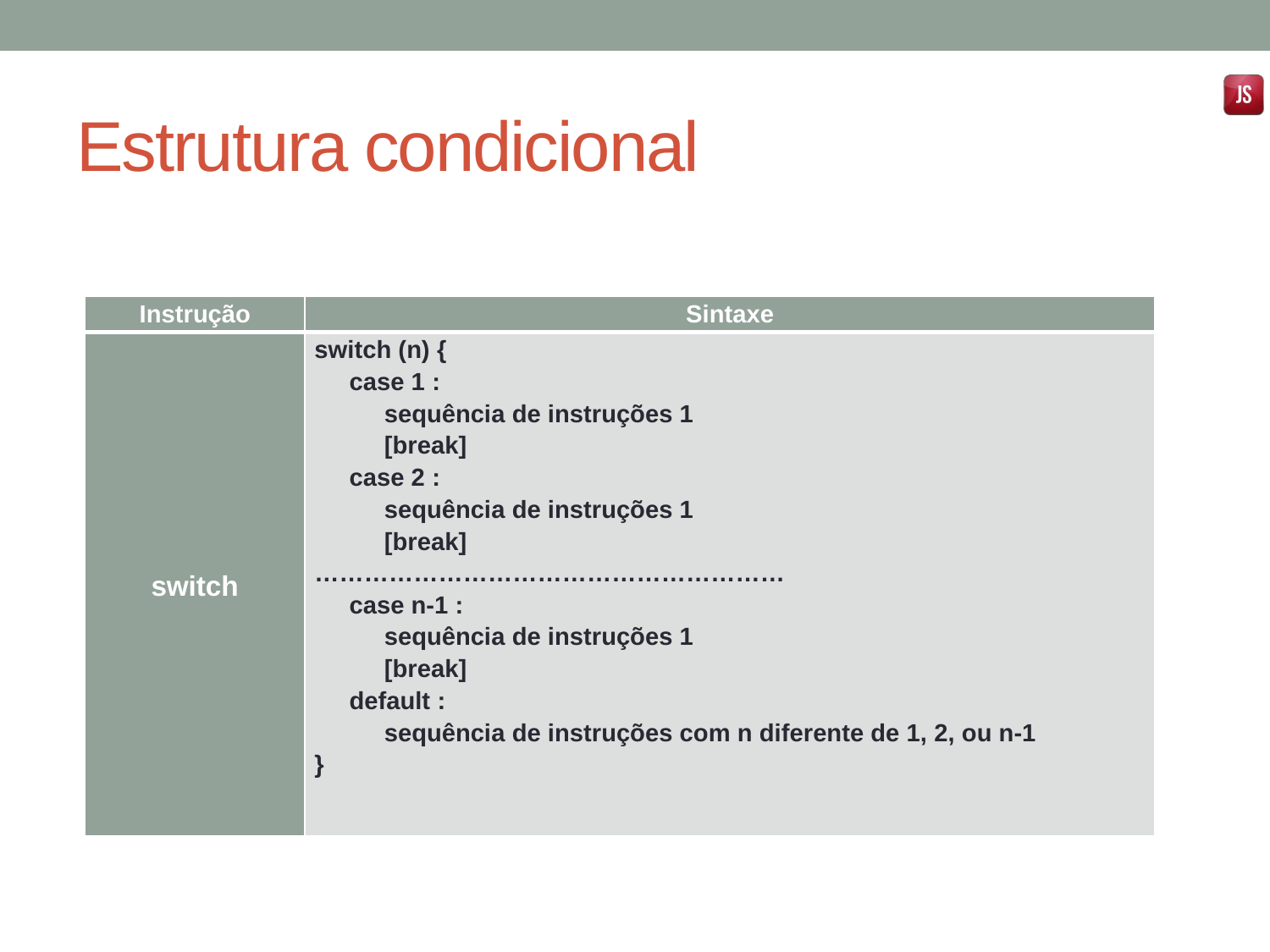

# Estrutura condicional
| Instrução | Sintaxe |
| --- | --- |
| switch | switch (n) { case 1 : sequência de instruções 1 [break] case 2 : sequência de instruções 1 [break] ………………………………………………… case n-1 : sequência de instruções 1 [break] default : sequência de instruções com n diferente de 1, 2, ou n-1 } |